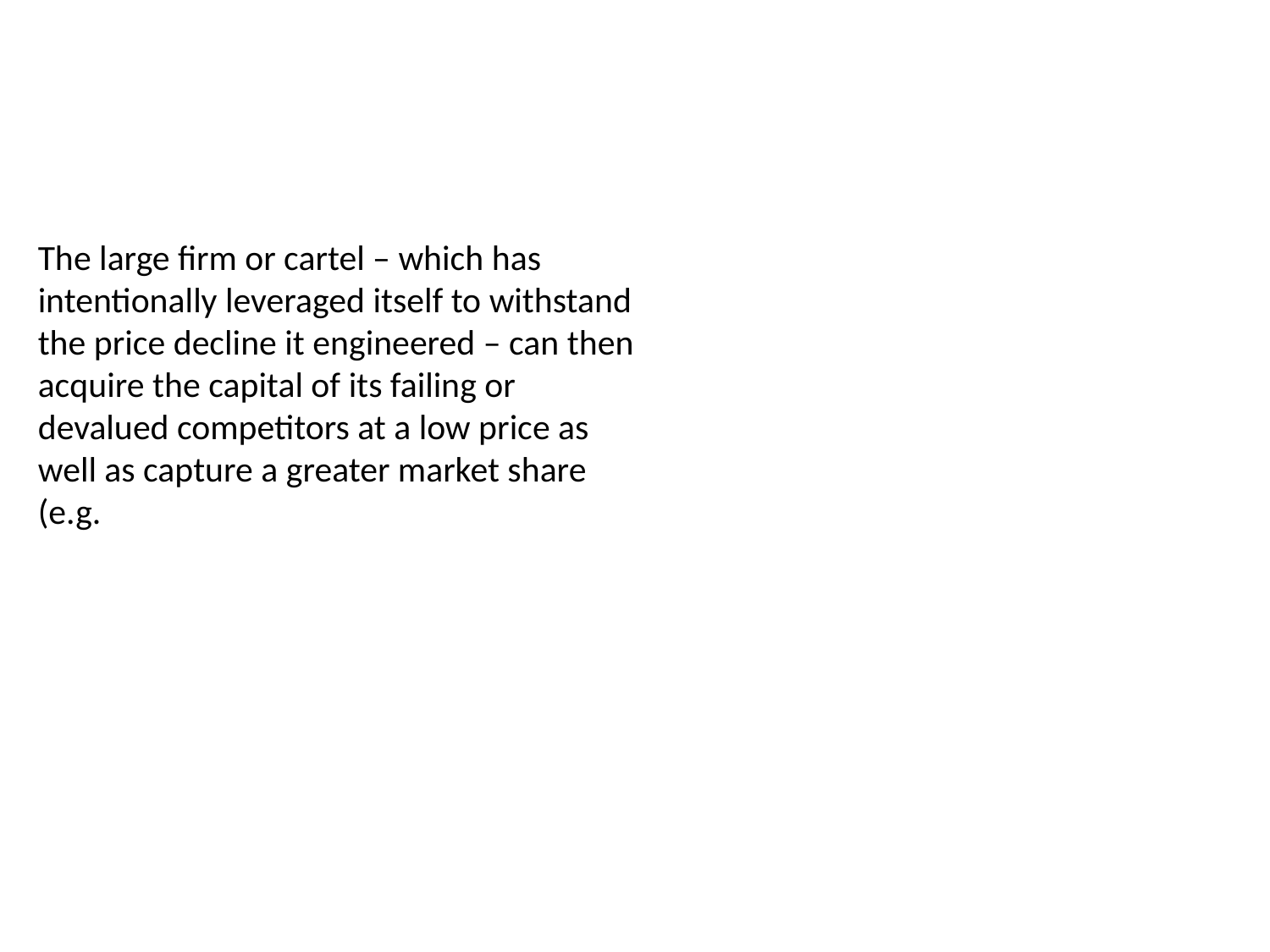

The large firm or cartel – which has intentionally leveraged itself to withstand the price decline it engineered – can then acquire the capital of its failing or devalued competitors at a low price as well as capture a greater market share (e.g.